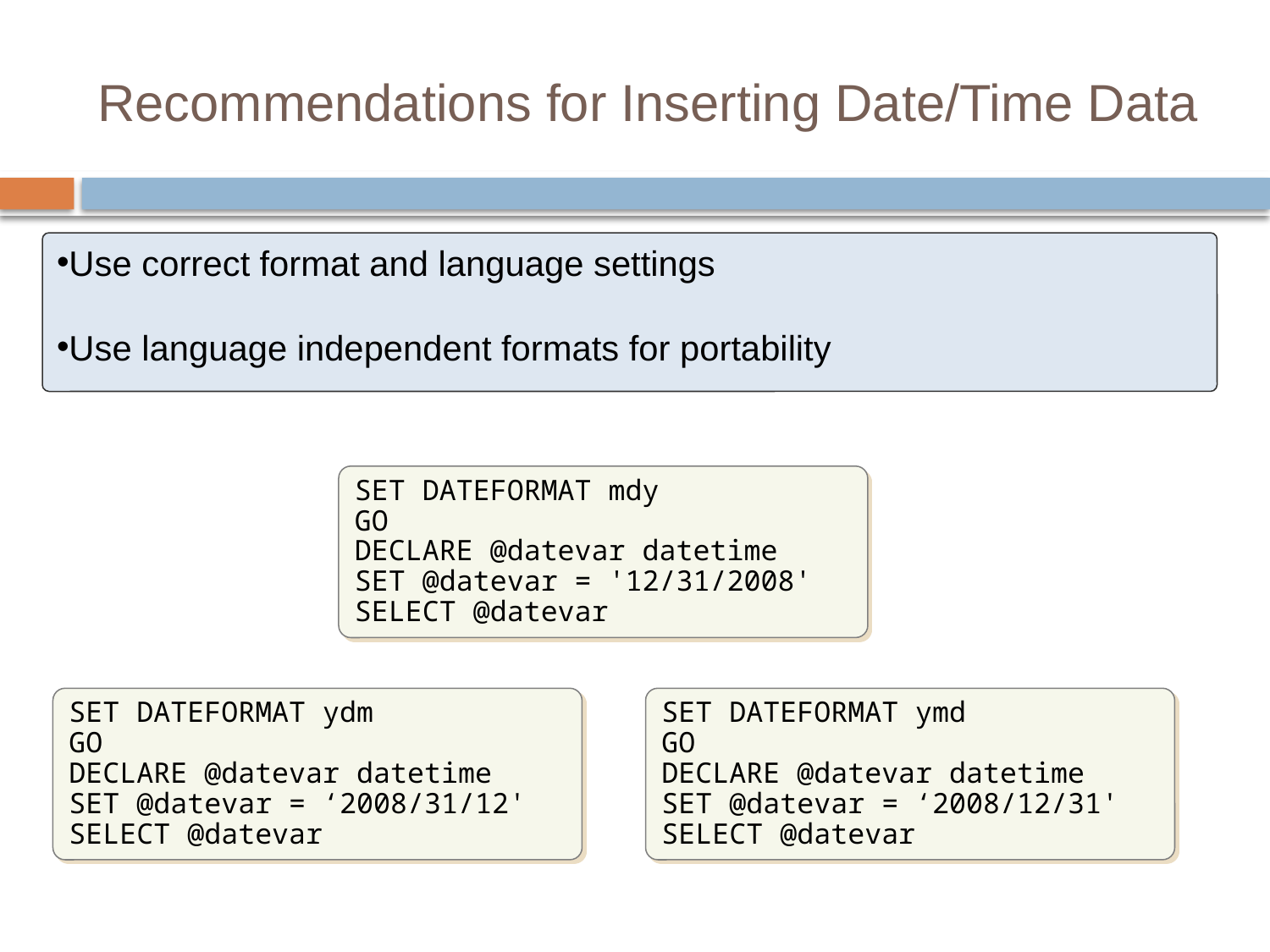

# Recommendations for Inserting Date/Time Data
Use correct format and language settings

Use language independent formats for portability
SET DATEFORMAT mdy
GO
DECLARE @datevar datetime
SET @datevar = '12/31/2008'
SELECT @datevar
SET DATEFORMAT ydm
GO
DECLARE @datevar datetime
SET @datevar = ‘2008/31/12'
SELECT @datevar
SET DATEFORMAT ymd
GO
DECLARE @datevar datetime
SET @datevar = ‘2008/12/31'
SELECT @datevar